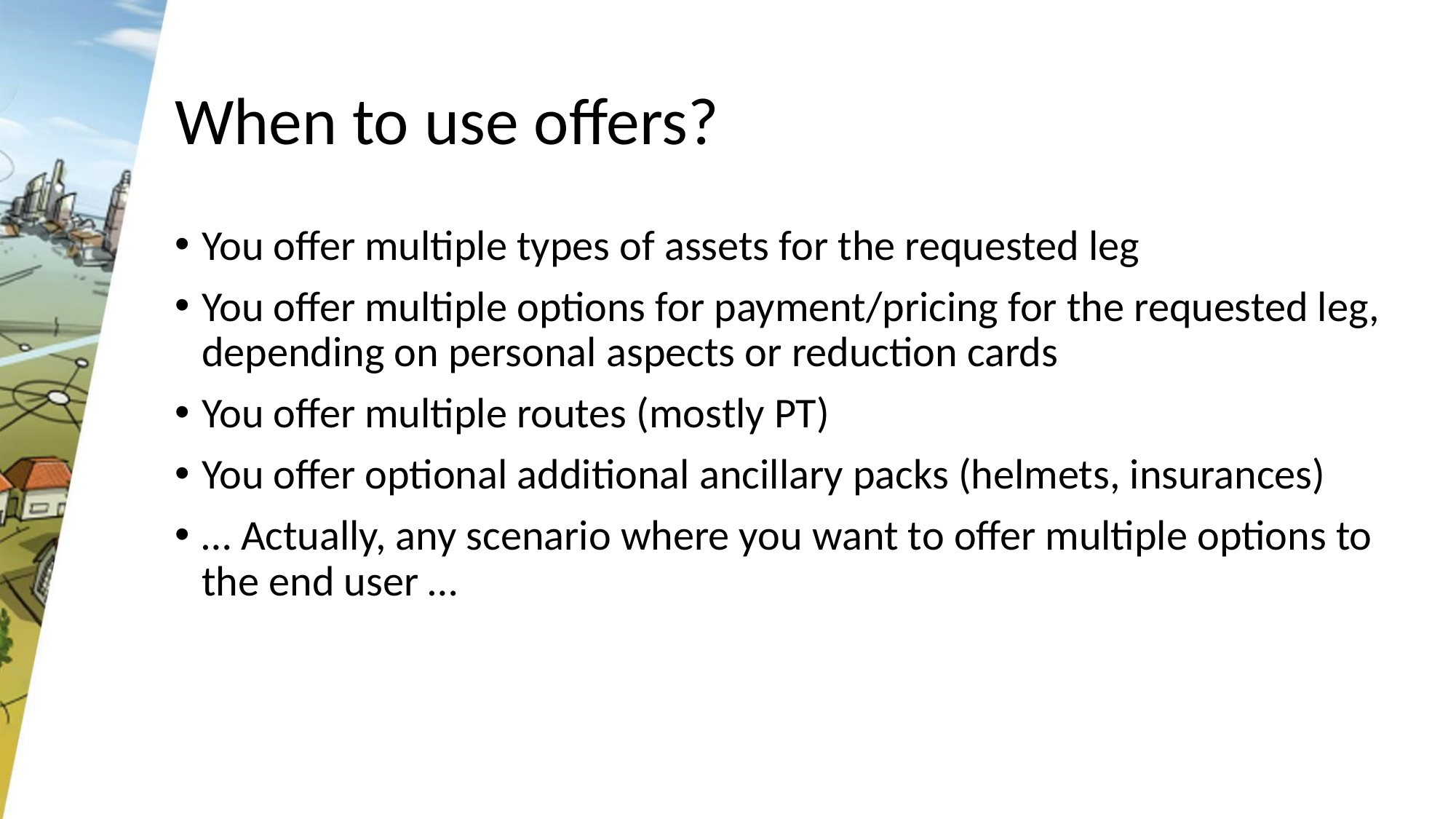

# When to use offers?
You offer multiple types of assets for the requested leg
You offer multiple options for payment/pricing for the requested leg, depending on personal aspects or reduction cards
You offer multiple routes (mostly PT)
You offer optional additional ancillary packs (helmets, insurances)
… Actually, any scenario where you want to offer multiple options to the end user …